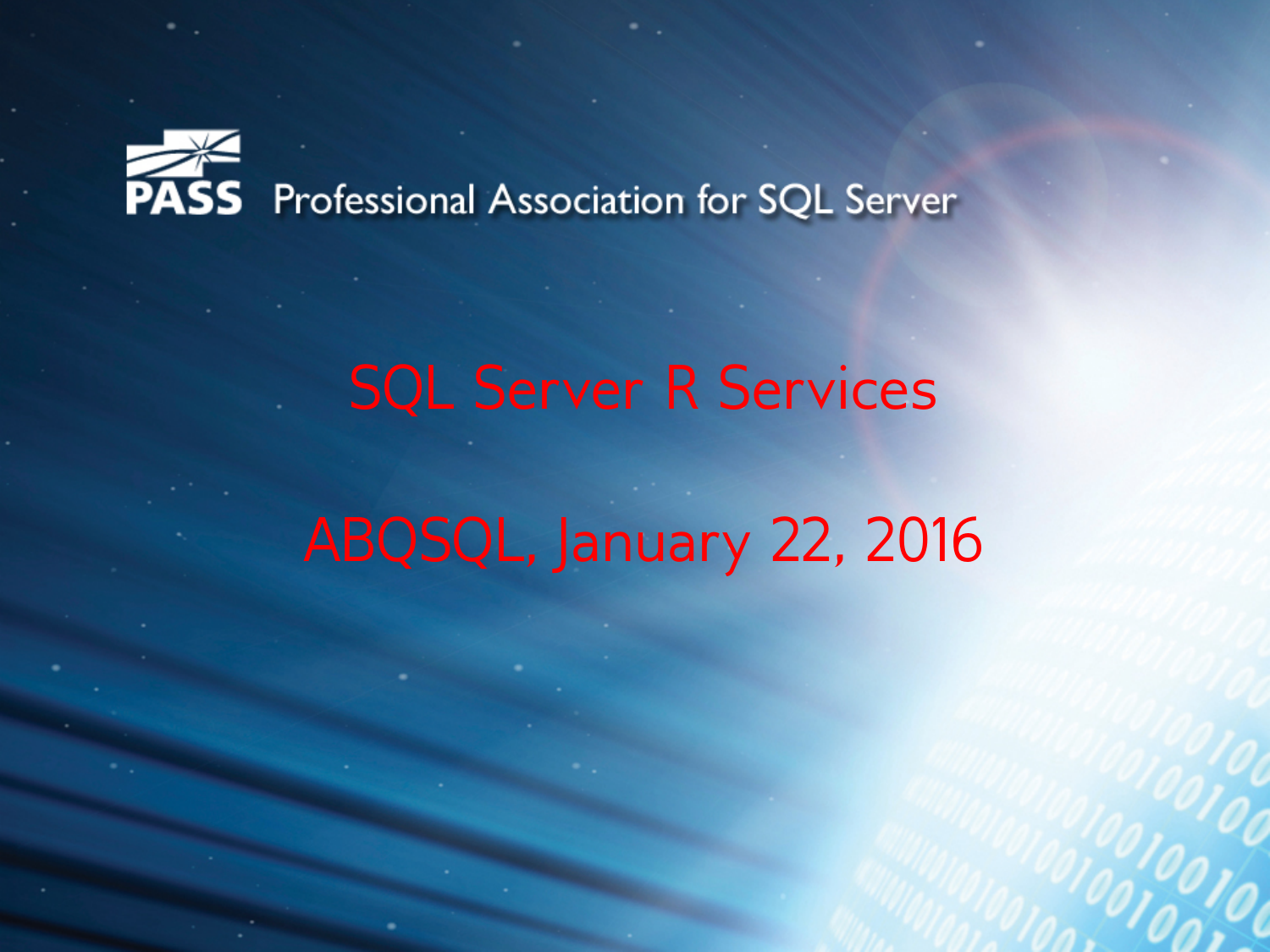

# SQL Server R Services ABQSQL, January 22, 2016